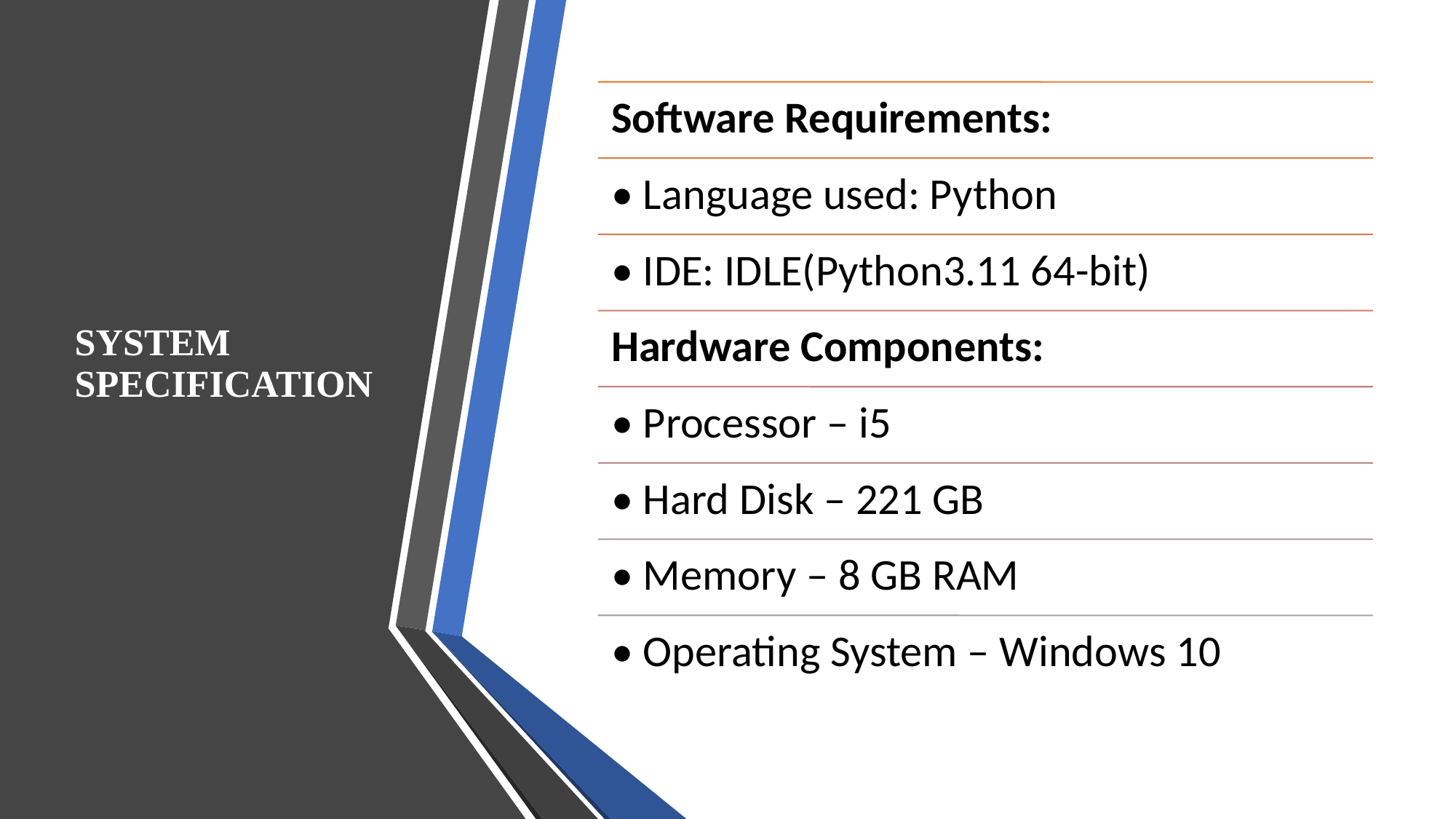

# SYSTEM SPECIFICATION
Software Requirements:
• Language used: Python
• IDE: IDLE(Python3.11 64-bit)
Hardware Components:
• Processor – i5
• Hard Disk – 221 GB
• Memory – 8 GB RAM
• Operating System – Windows 10